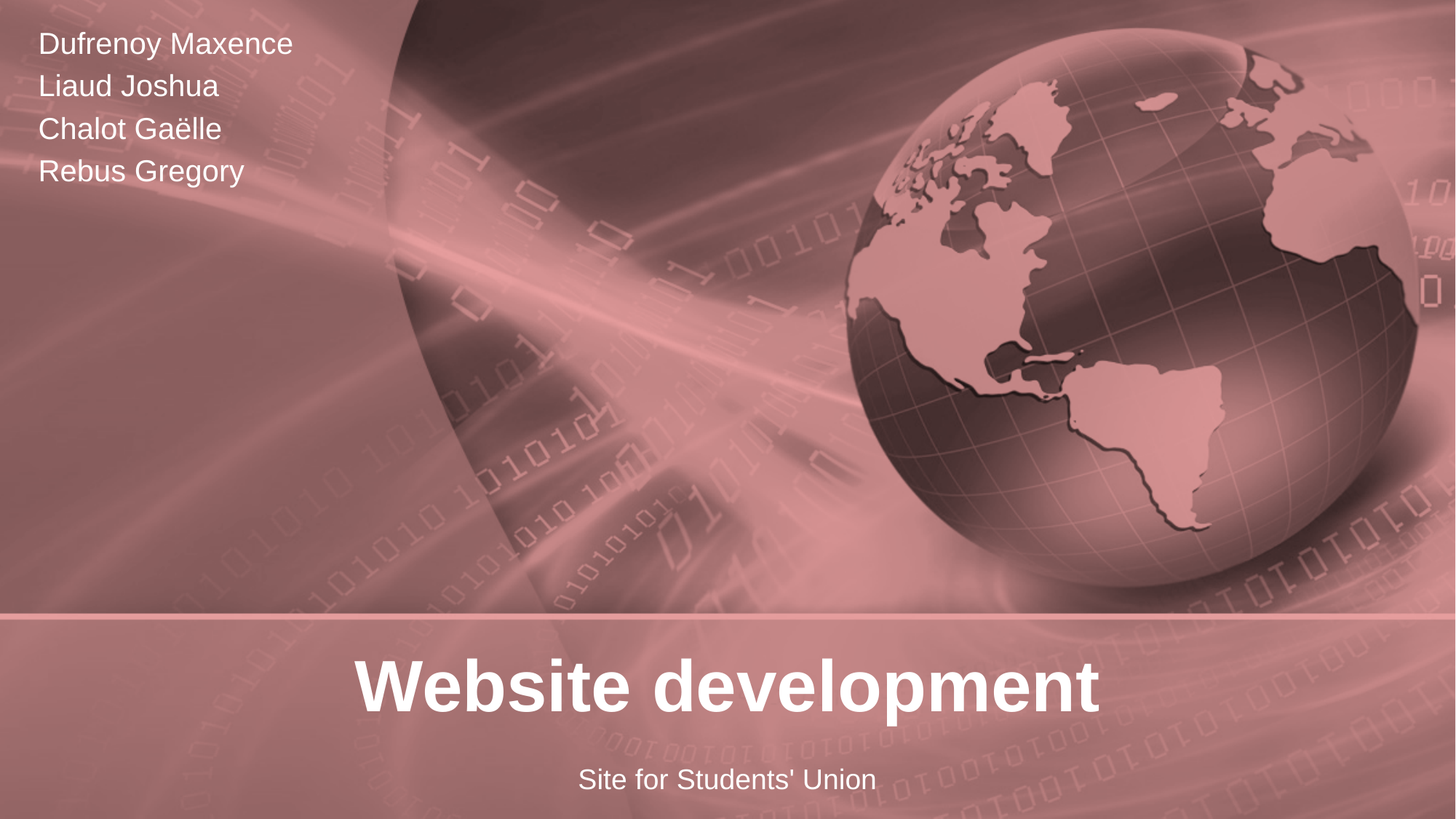

Dufrenoy Maxence
Liaud Joshua
Chalot Gaëlle
Rebus Gregory

# Website development
Site for Students' Union